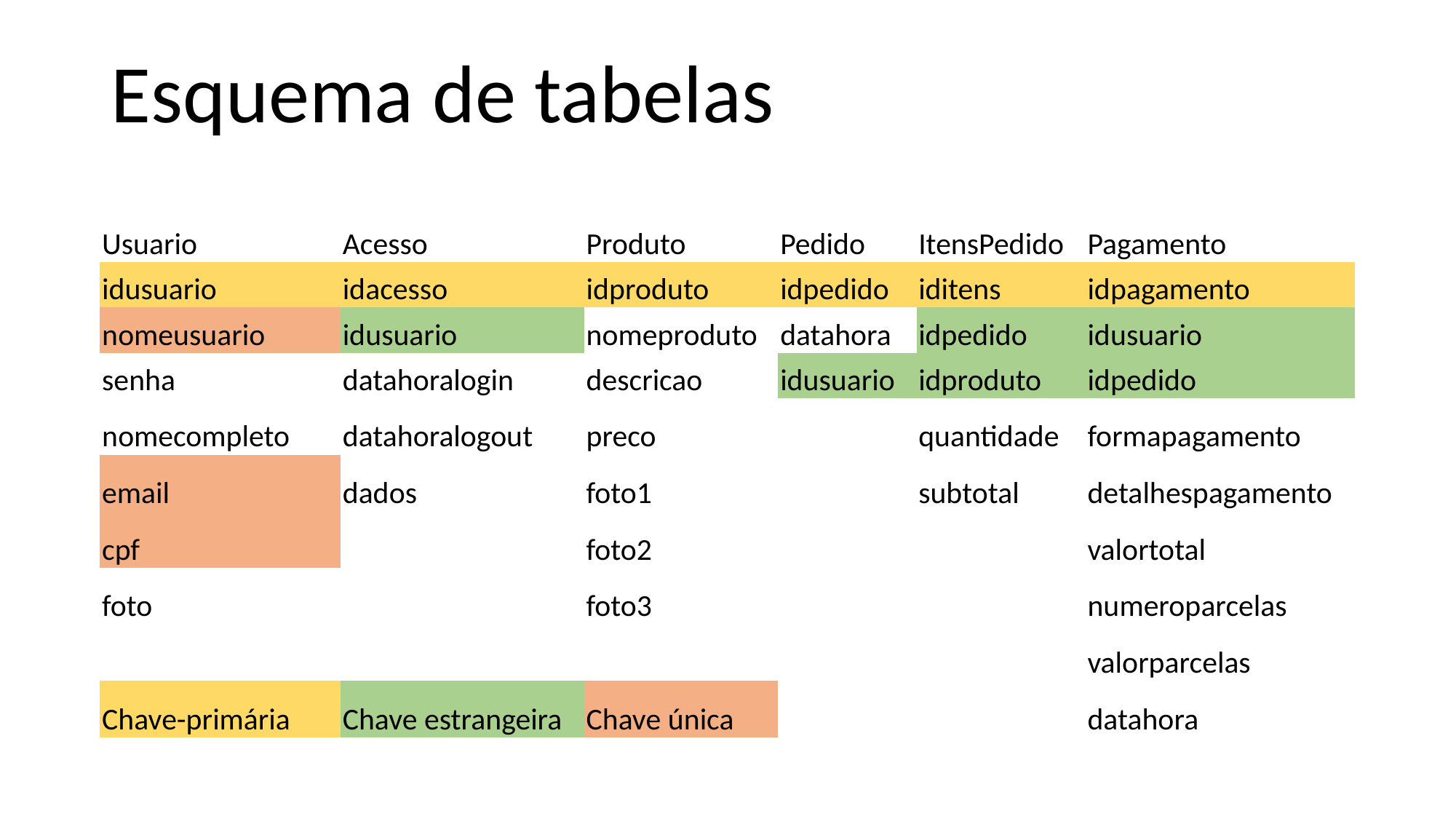

# Esquema de tabelas
| Usuario | Acesso | Produto | Pedido | ItensPedido | Pagamento |
| --- | --- | --- | --- | --- | --- |
| idusuario | idacesso | idproduto | idpedido | iditens | idpagamento |
| nomeusuario | idusuario | nomeproduto | datahora | idpedido | idusuario |
| senha | datahoralogin | descricao | idusuario | idproduto | idpedido |
| nomecompleto | datahoralogout | preco |  | quantidade | formapagamento |
| email | dados | foto1 |  | subtotal | detalhespagamento |
| cpf |  | foto2 |  |  | valortotal |
| foto |  | foto3 |  |  | numeroparcelas |
|  |  |  |  |  | valorparcelas |
| Chave-primária | Chave estrangeira | Chave única |  |  | datahora |